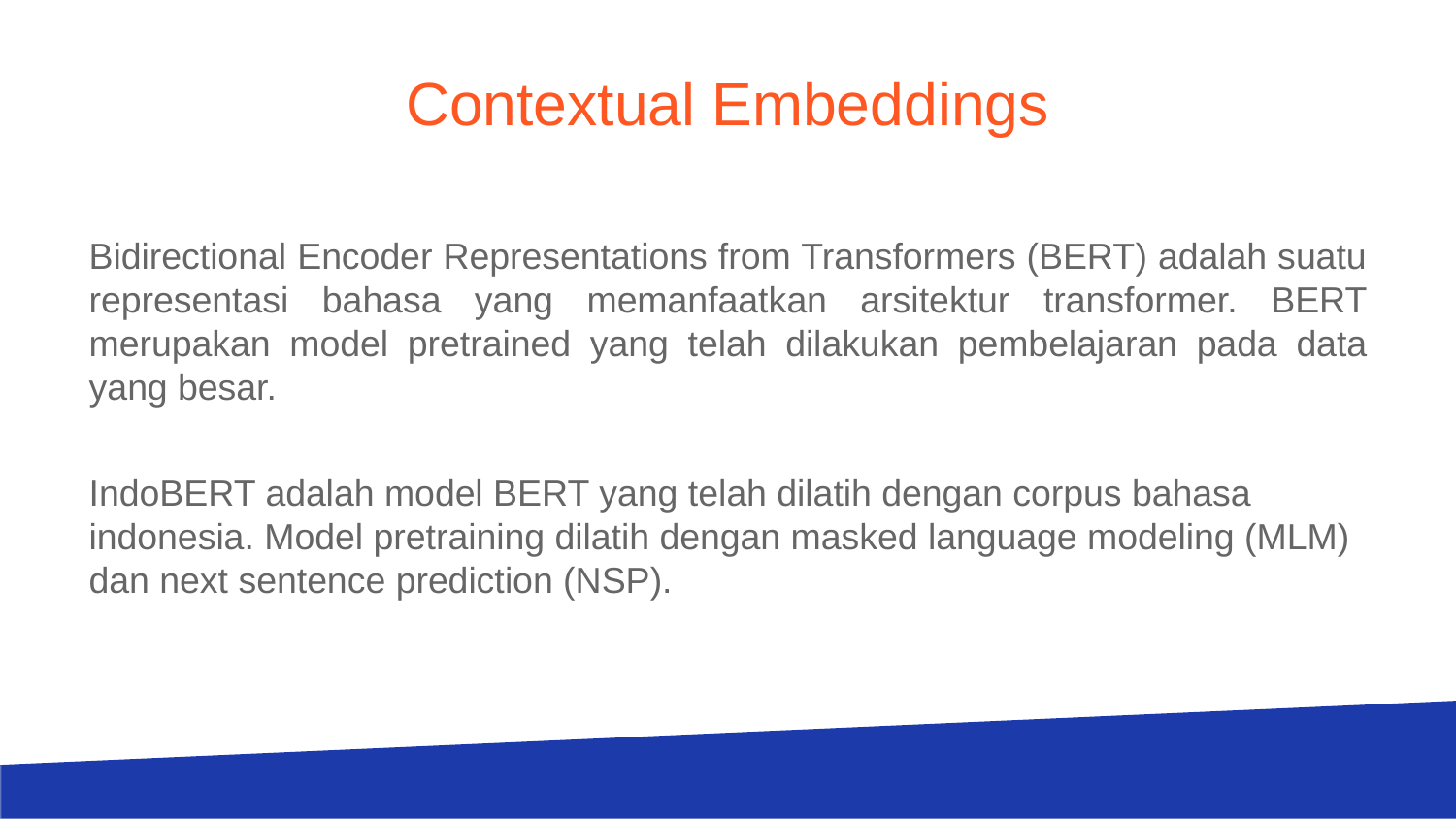

# Contextual Embeddings
Bidirectional Encoder Representations from Transformers (BERT) adalah suatu representasi bahasa yang memanfaatkan arsitektur transformer. BERT merupakan model pretrained yang telah dilakukan pembelajaran pada data yang besar.

IndoBERT adalah model BERT yang telah dilatih dengan corpus bahasa indonesia. Model pretraining dilatih dengan masked language modeling (MLM) dan next sentence prediction (NSP).